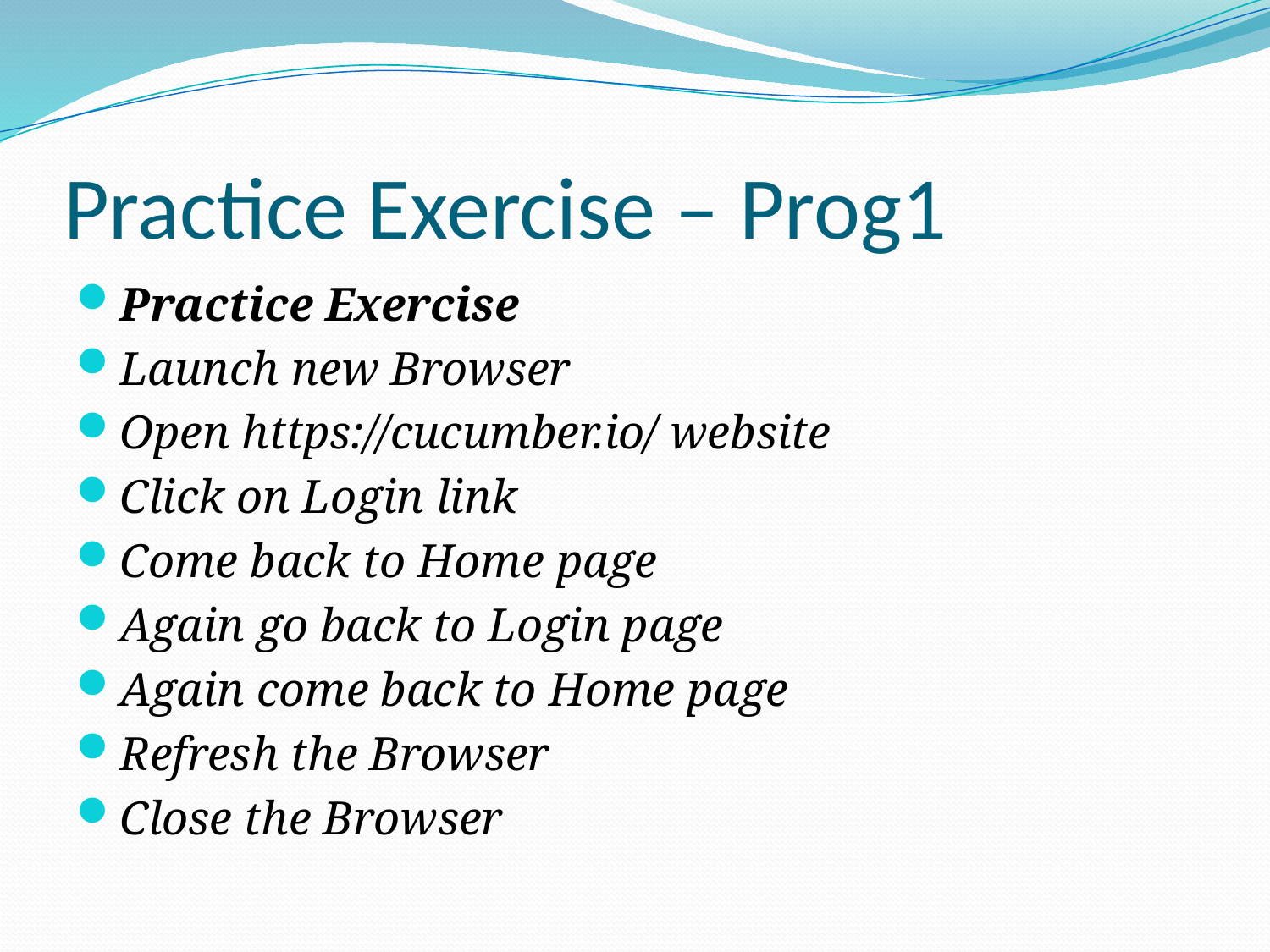

# Practice Exercise – Prog1
Practice Exercise
Launch new Browser
Open https://cucumber.io/ website
Click on Login link
Come back to Home page
Again go back to Login page
Again come back to Home page
Refresh the Browser
Close the Browser